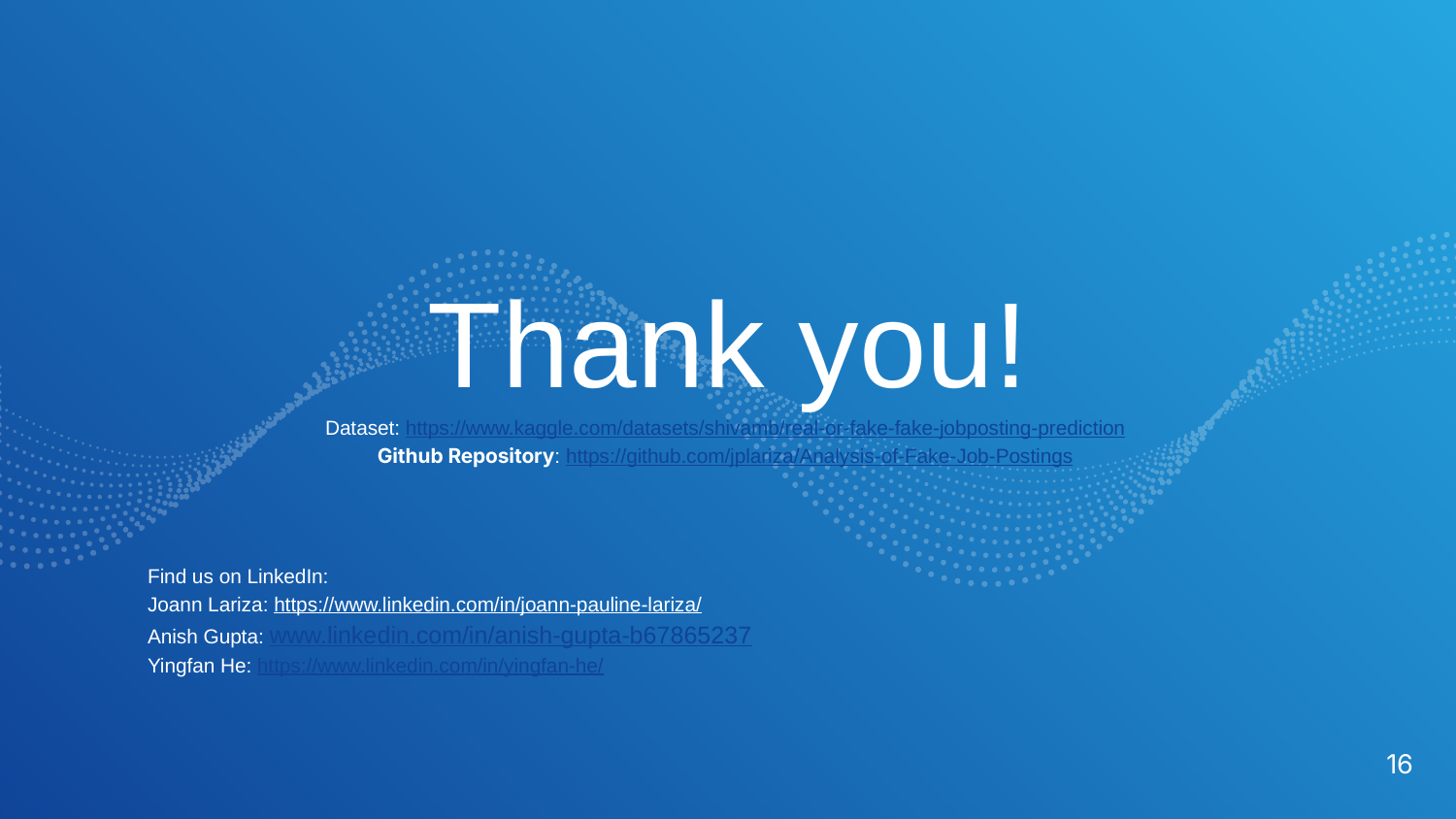

Thank you!
Dataset: https://www.kaggle.com/datasets/shivamb/real-or-fake-fake-jobposting-prediction
Github Repository: https://github.com/jplariza/Analysis-of-Fake-Job-Postings

Find us on LinkedIn:
Joann Lariza: https://www.linkedin.com/in/joann-pauline-lariza/
Anish Gupta: www.linkedin.com/in/anish-gupta-b67865237
Yingfan He: https://www.linkedin.com/in/yingfan-he/
16